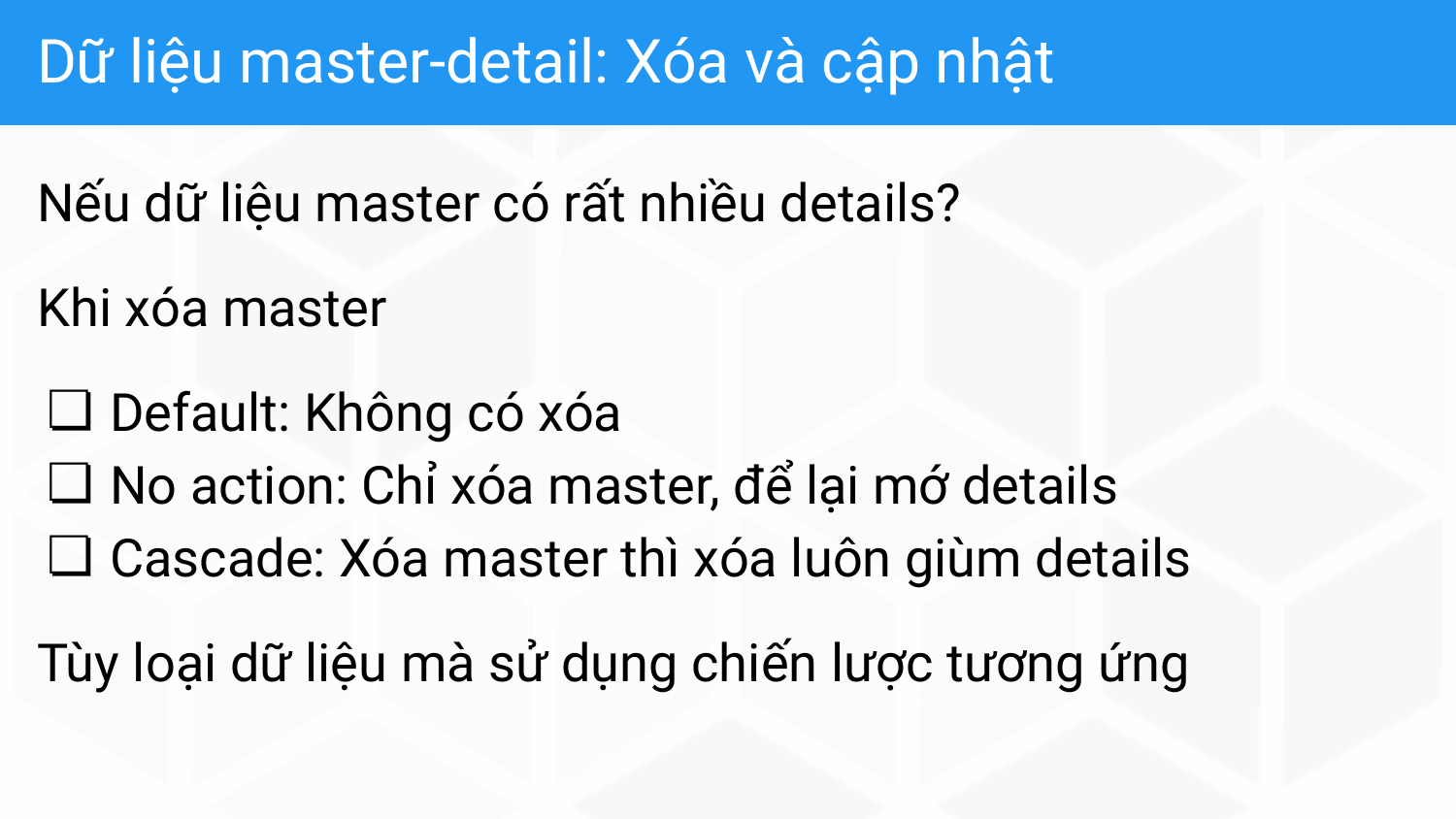

# Dữ liệu master-detail: Xóa và cập nhật
Nếu dữ liệu master có rất nhiều details?
Khi xóa master
Default: Không có xóa
No action: Chỉ xóa master, để lại mớ details
Cascade: Xóa master thì xóa luôn giùm details
Tùy loại dữ liệu mà sử dụng chiến lược tương ứng